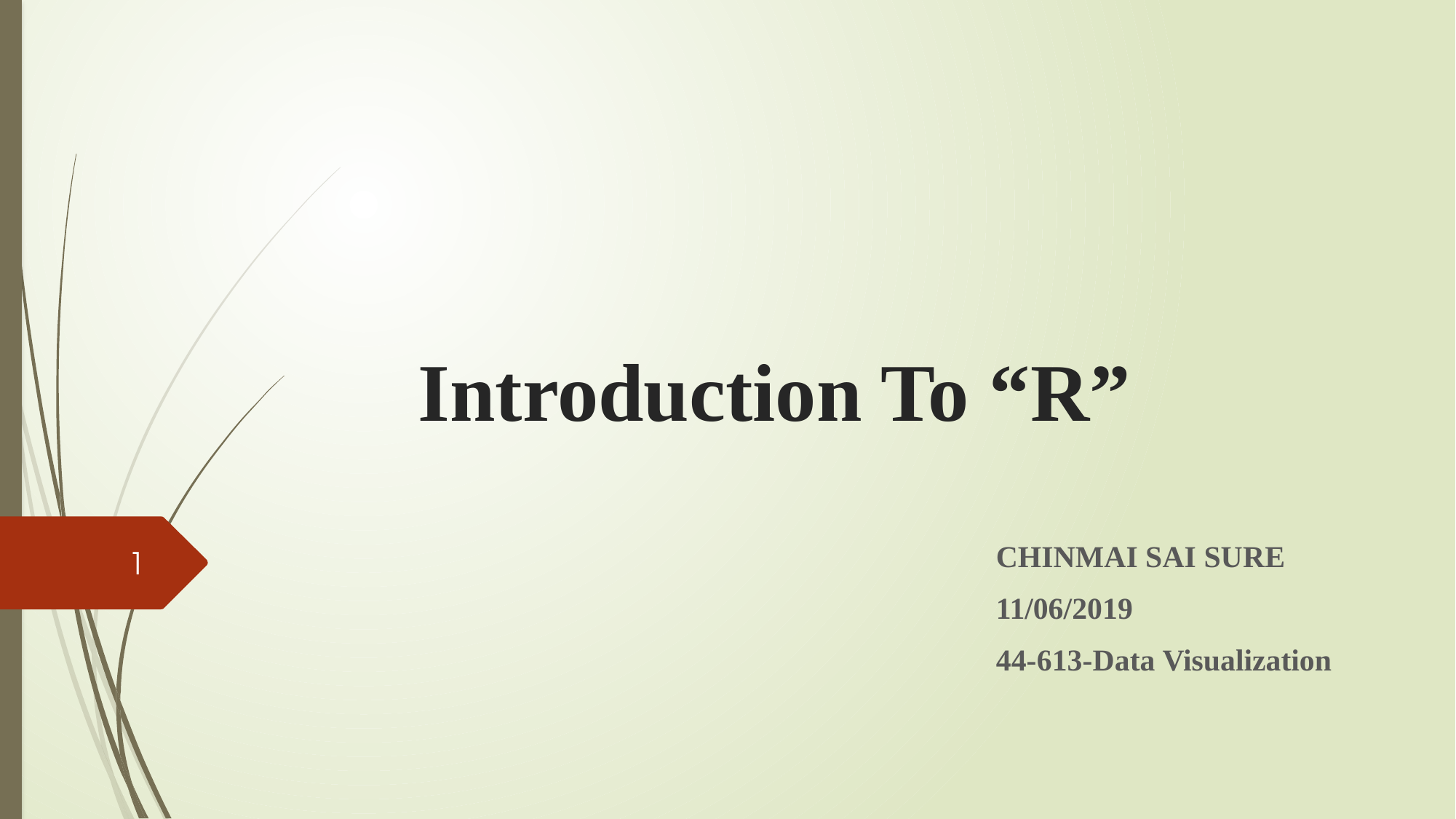

# Introduction To “R”
CHINMAI SAI SURE
11/06/2019
44-613-Data Visualization
1